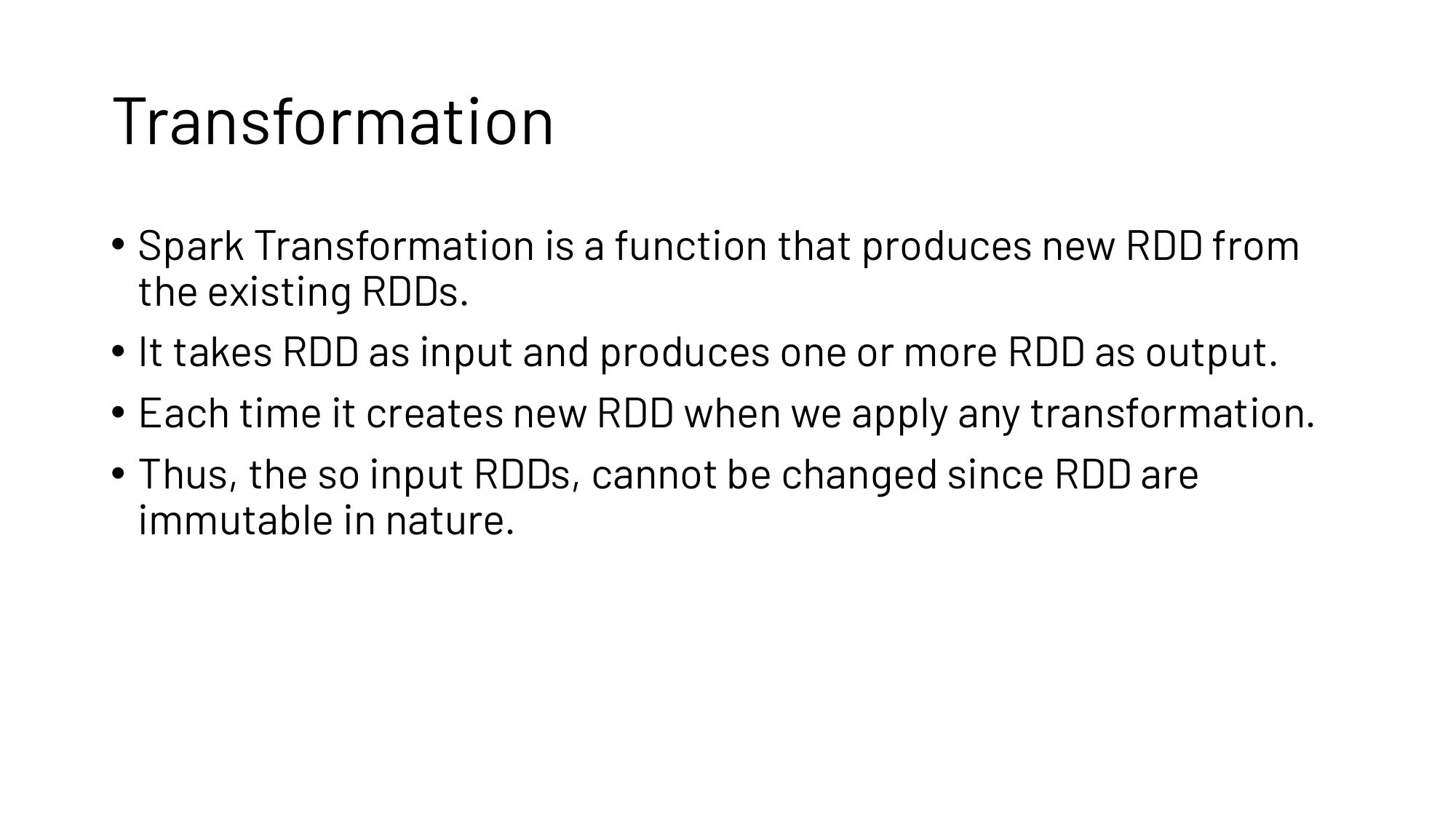

# Transformation
Spark Transformation is a function that produces new RDD from the existing RDDs.
It takes RDD as input and produces one or more RDD as output.
Each time it creates new RDD when we apply any transformation.
Thus, the so input RDDs, cannot be changed since RDD are immutable in nature.